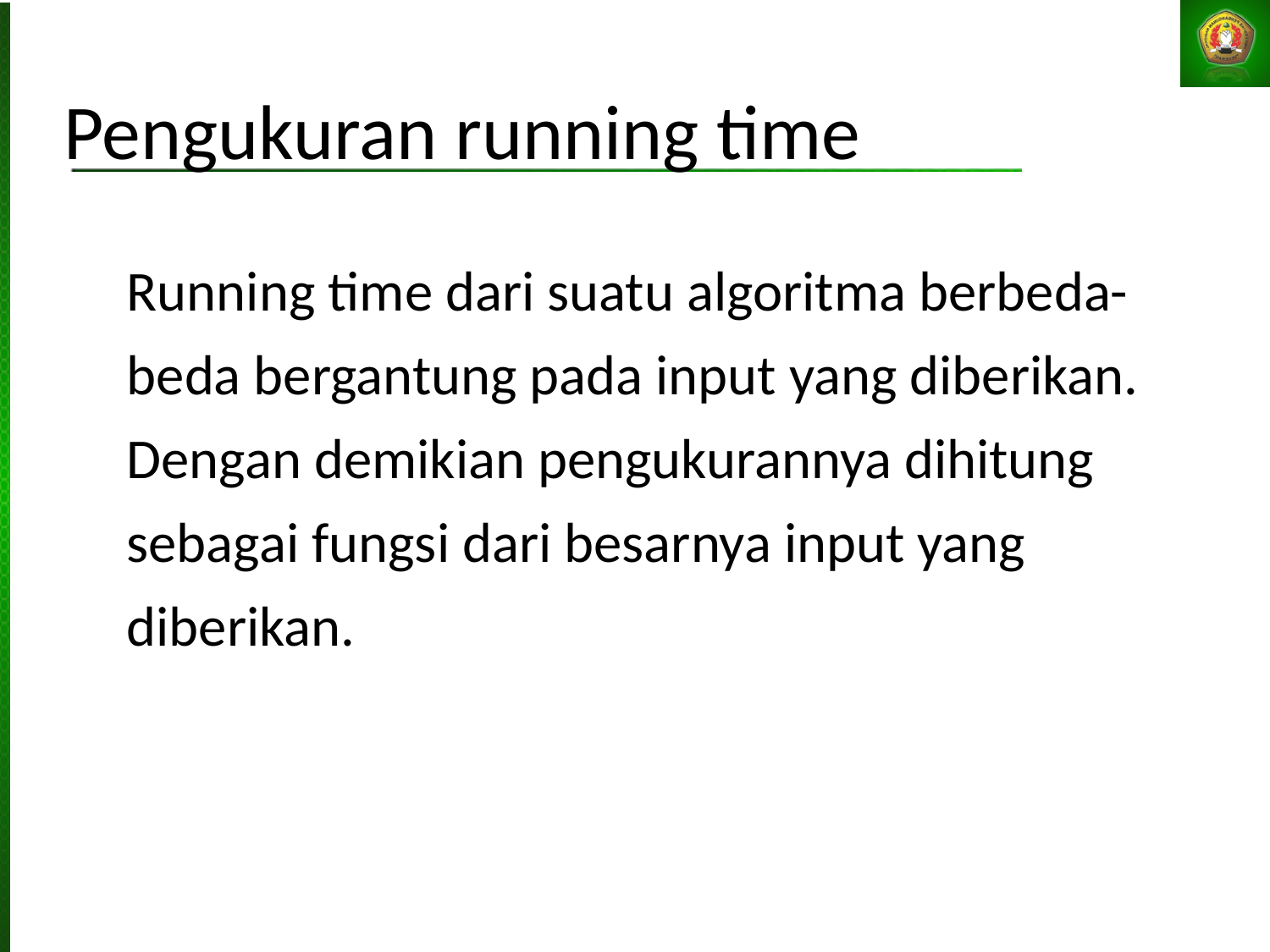

Pengukuran running time
	Running time dari suatu algoritma berbeda-beda bergantung pada input yang diberikan.  Dengan demikian pengukurannya dihitung sebagai fungsi dari besarnya input yang diberikan.